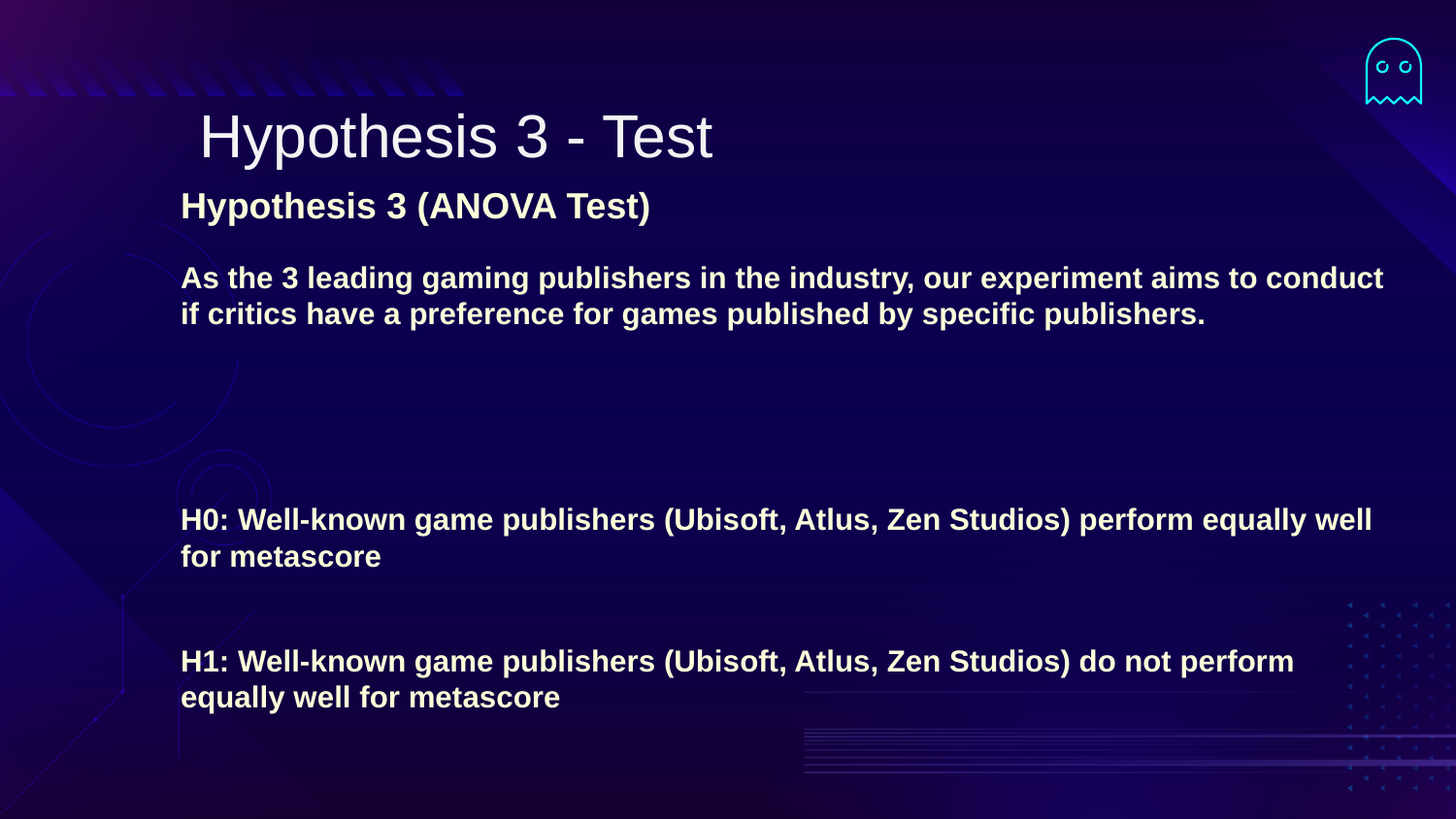

# Hypothesis 3 - Test

Hypothesis 3 (ANOVA Test)
As the 3 leading gaming publishers in the industry, our experiment aims to conduct if critics have a preference for games published by specific publishers.

H0: Well-known game publishers (Ubisoft, Atlus, Zen Studios) perform equally well for metascore
H1: Well-known game publishers (Ubisoft, Atlus, Zen Studios) do not perform equally well for metascore